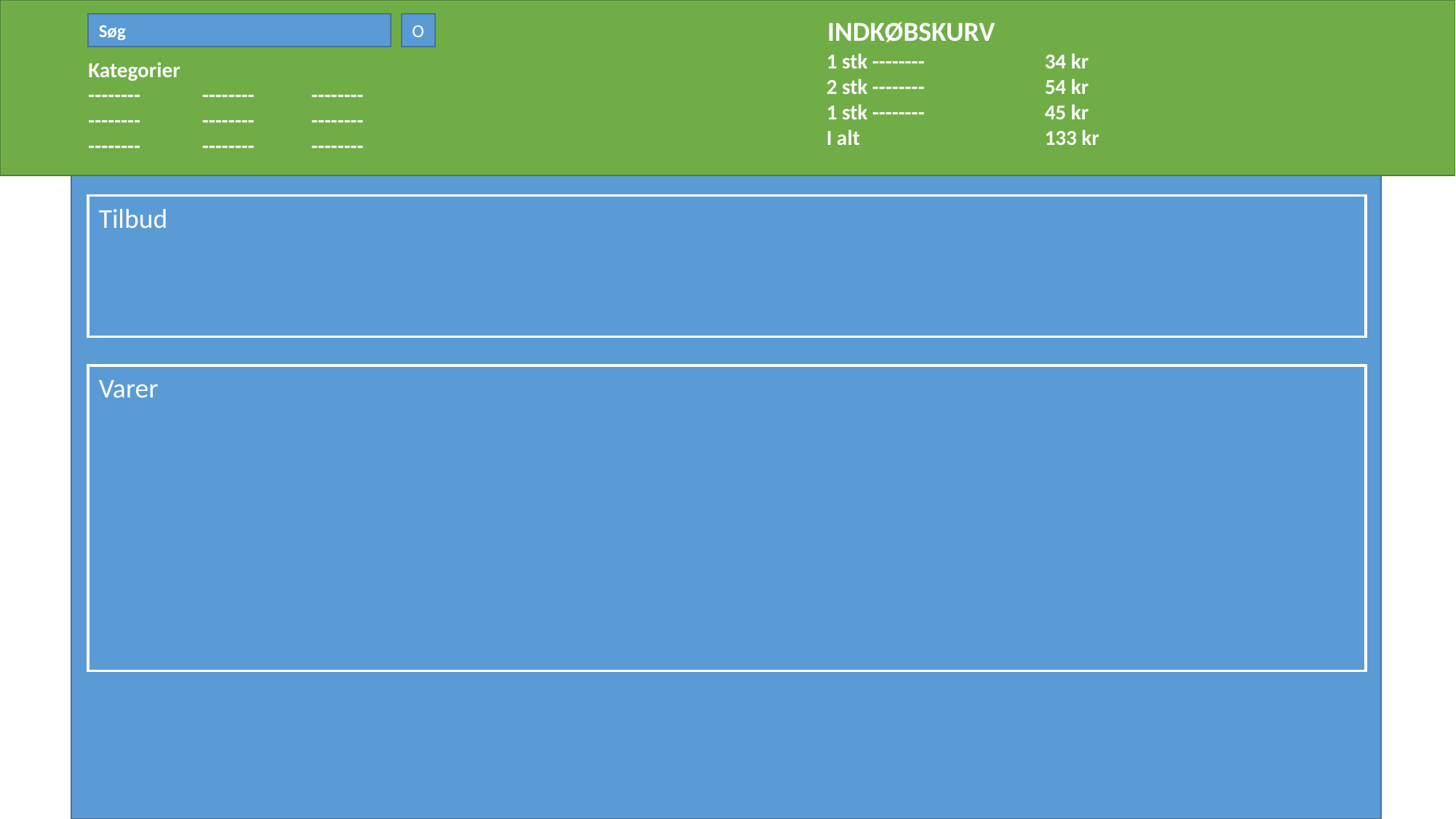

INDKØBSKURV
O
Søg
1 stk --------		34 kr
2 stk --------		54 kr
1 stk --------		45 kr
I alt		133 kr
Kategorier
--------	 --------	 --------
--------	 --------	 --------
--------	 --------	 --------

Tilbud

Varer